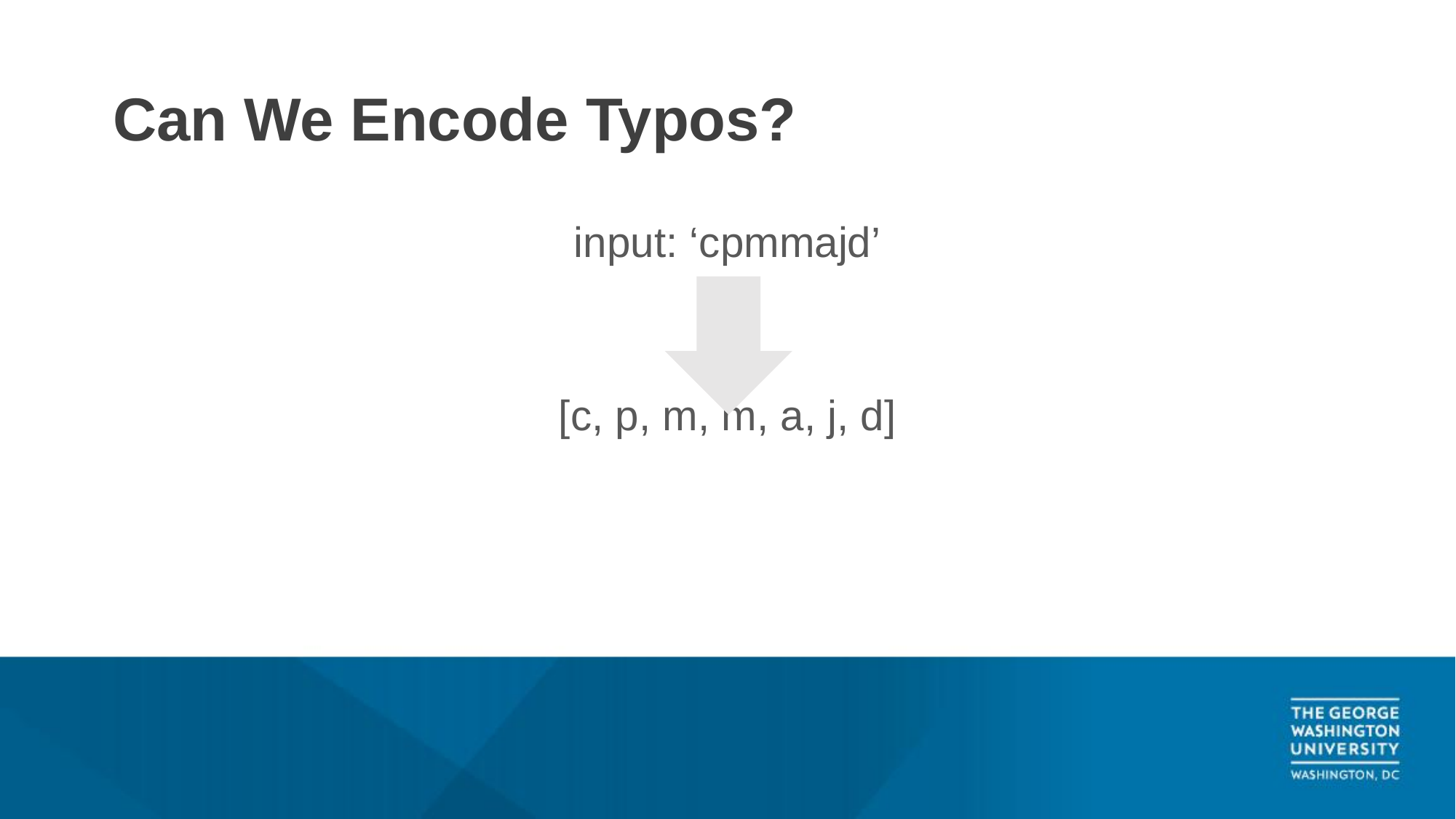

# Can We Encode Typos?
input: ‘cpmmajd’

[c, p, m, m, a, j, d]